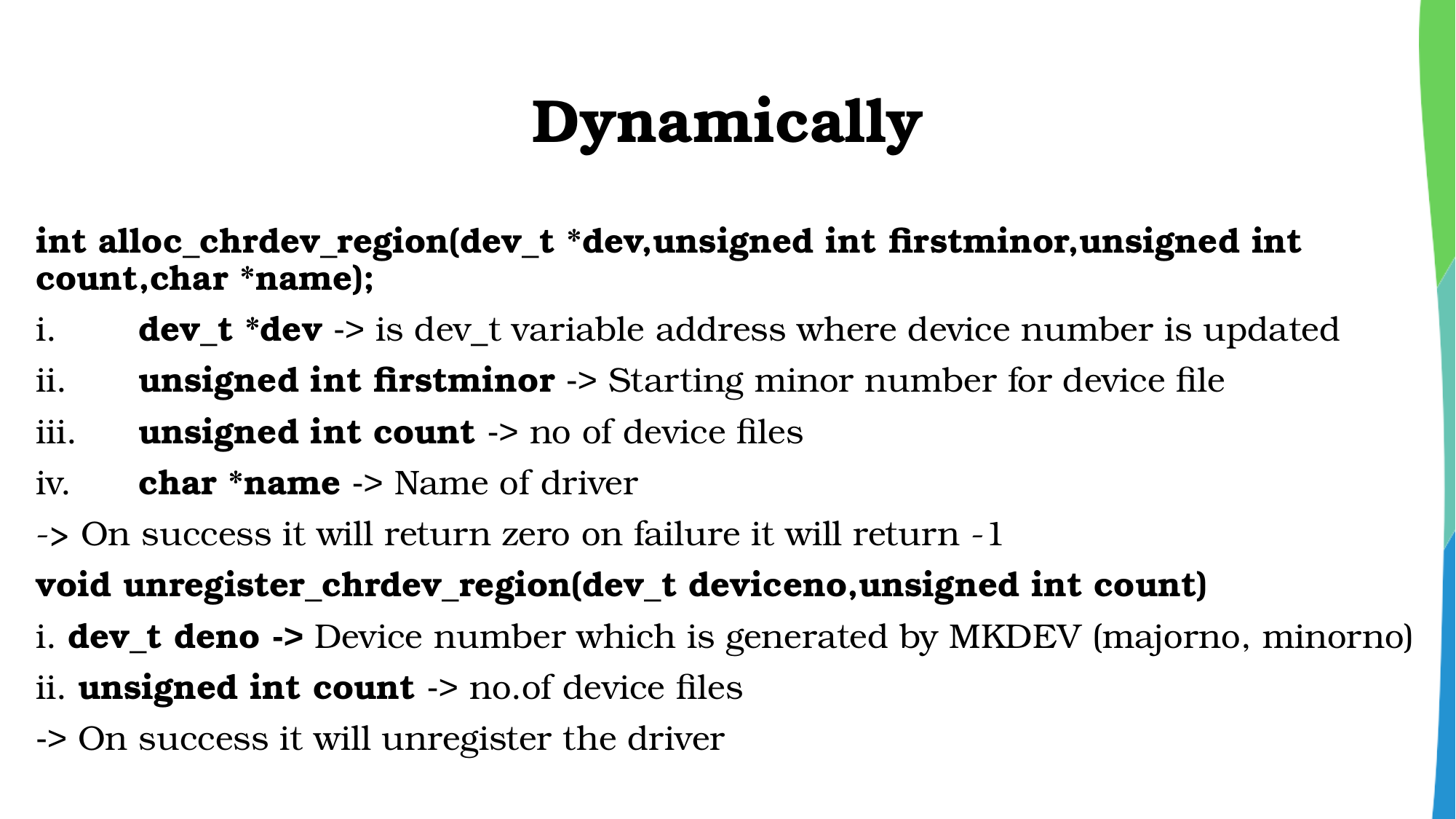

# Dynamically
int alloc_chrdev_region(dev_t *dev,unsigned int firstminor,unsigned int count,char *name);
i. 	dev_t *dev -> is dev_t variable address where device number is updated
ii. 	unsigned int firstminor -> Starting minor number for device file
iii. 	unsigned int count -> no of device files
iv. 	char *name -> Name of driver
-> On success it will return zero on failure it will return -1
void unregister_chrdev_region(dev_t deviceno,unsigned int count)
i. dev_t deno -> Device number which is generated by MKDEV (majorno, minorno)
ii. unsigned int count -> no.of device files
-> On success it will unregister the driver